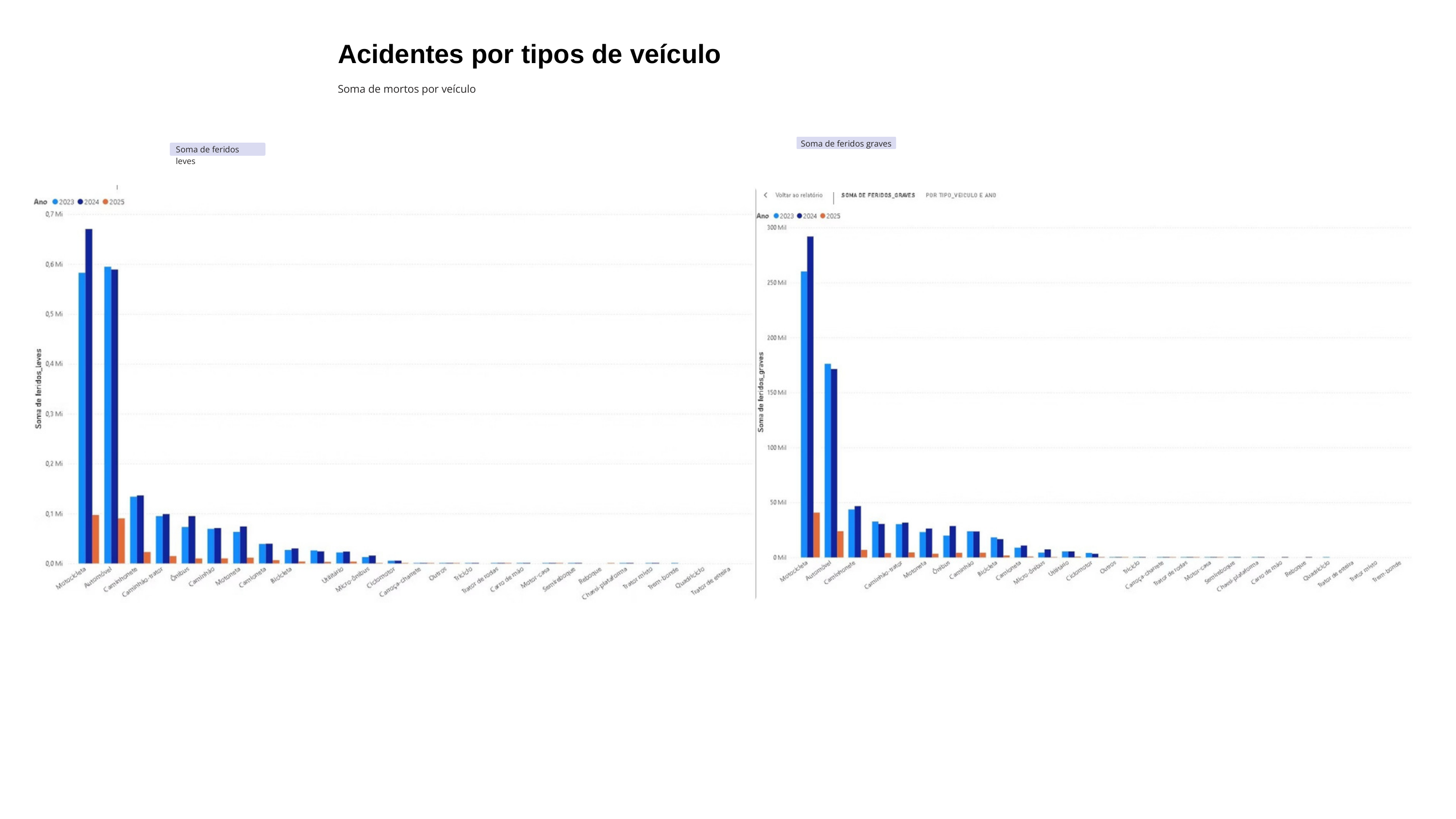

Acidentes por tipos de veículo
Soma de mortos por veículo

Soma de feridos graves
Soma de feridos leves